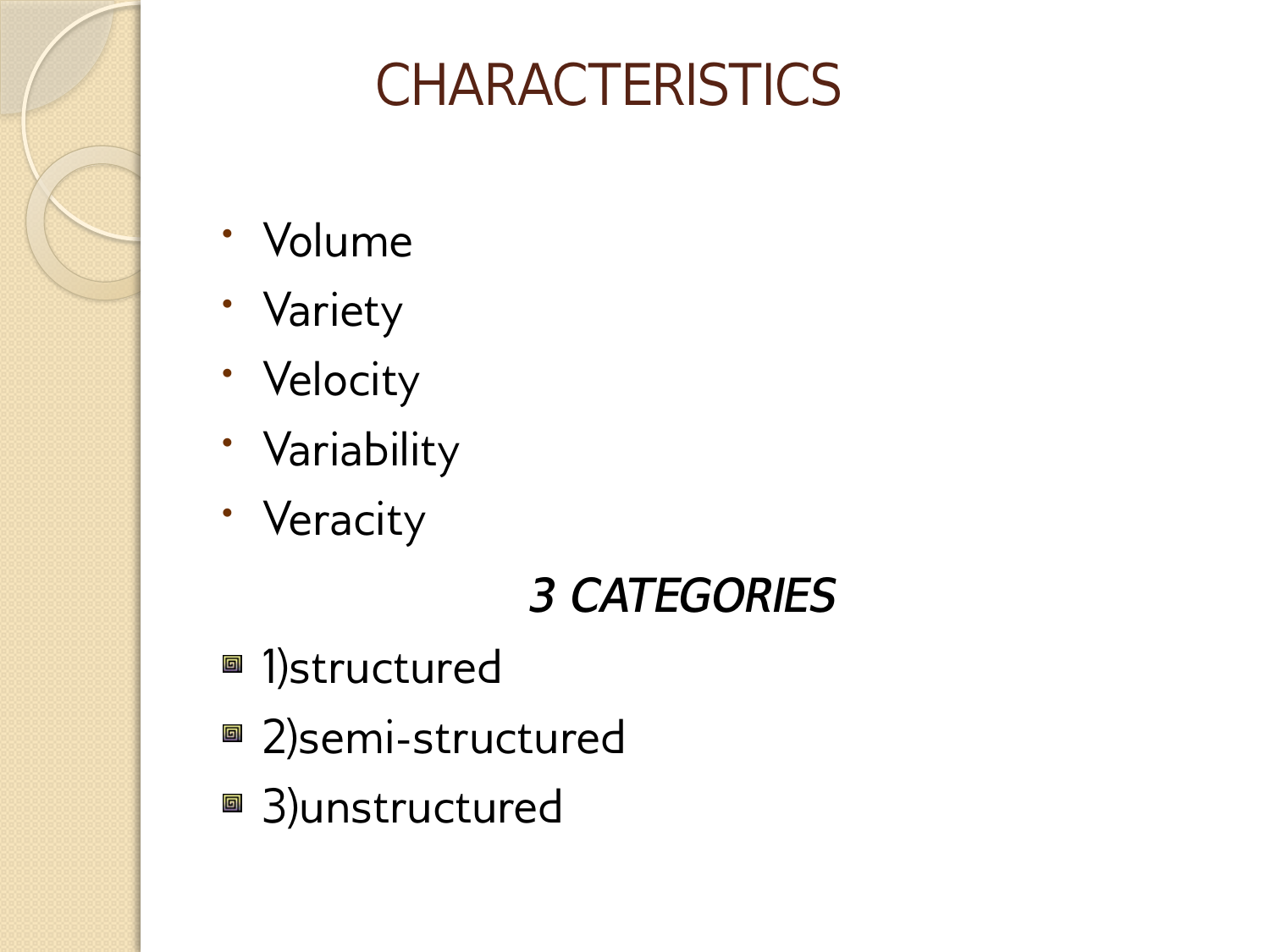

# CHARACTERISTICS
Volume
Variety
Velocity
Variability
Veracity
                  3 CATEGORIES
1)structured
2)semi-structured
3)unstructured